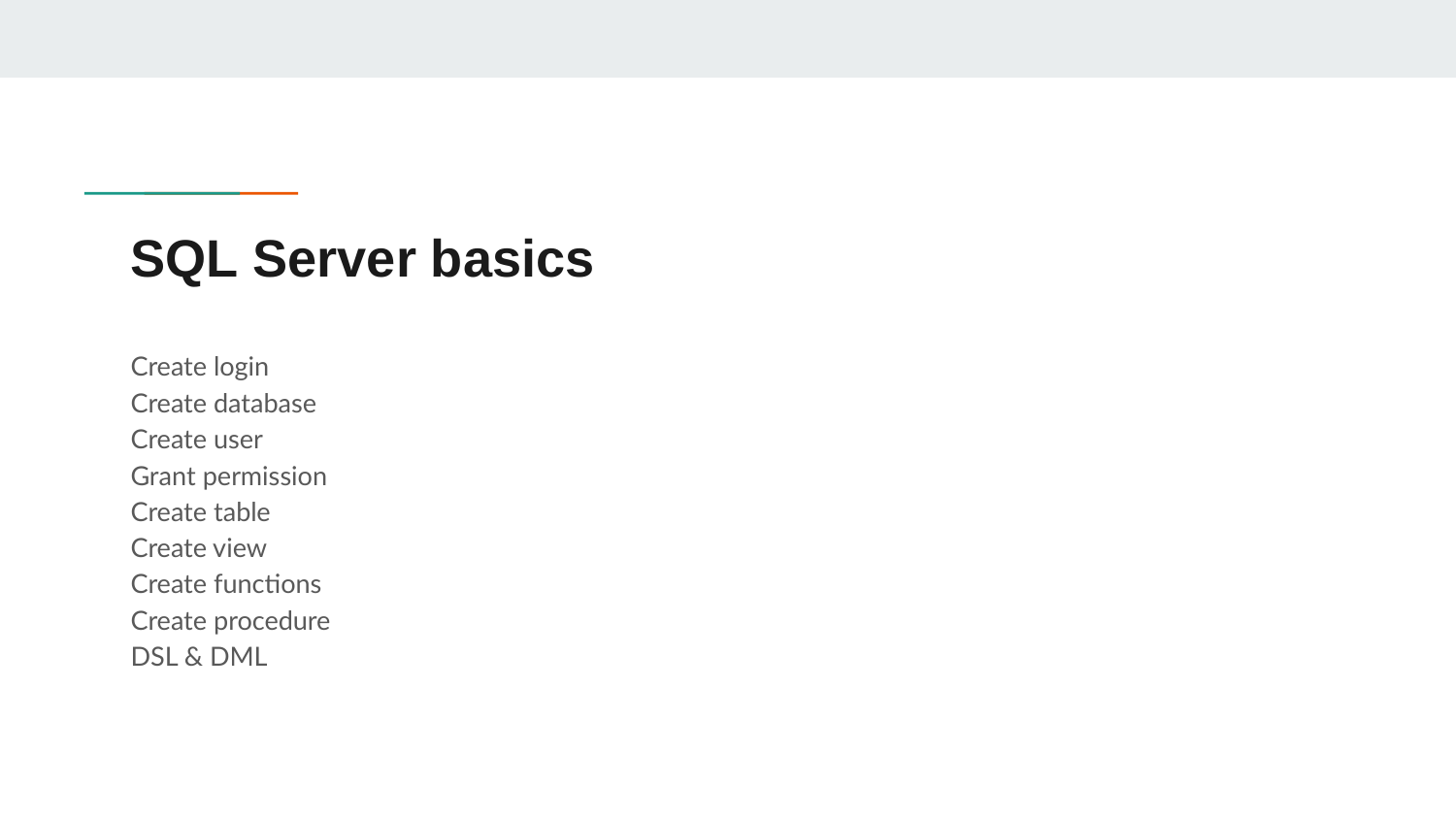

# SQL Server basics
Create login
Create database
Create user
Grant permission
Create table
Create view
Create functions
Create procedure
DSL & DML